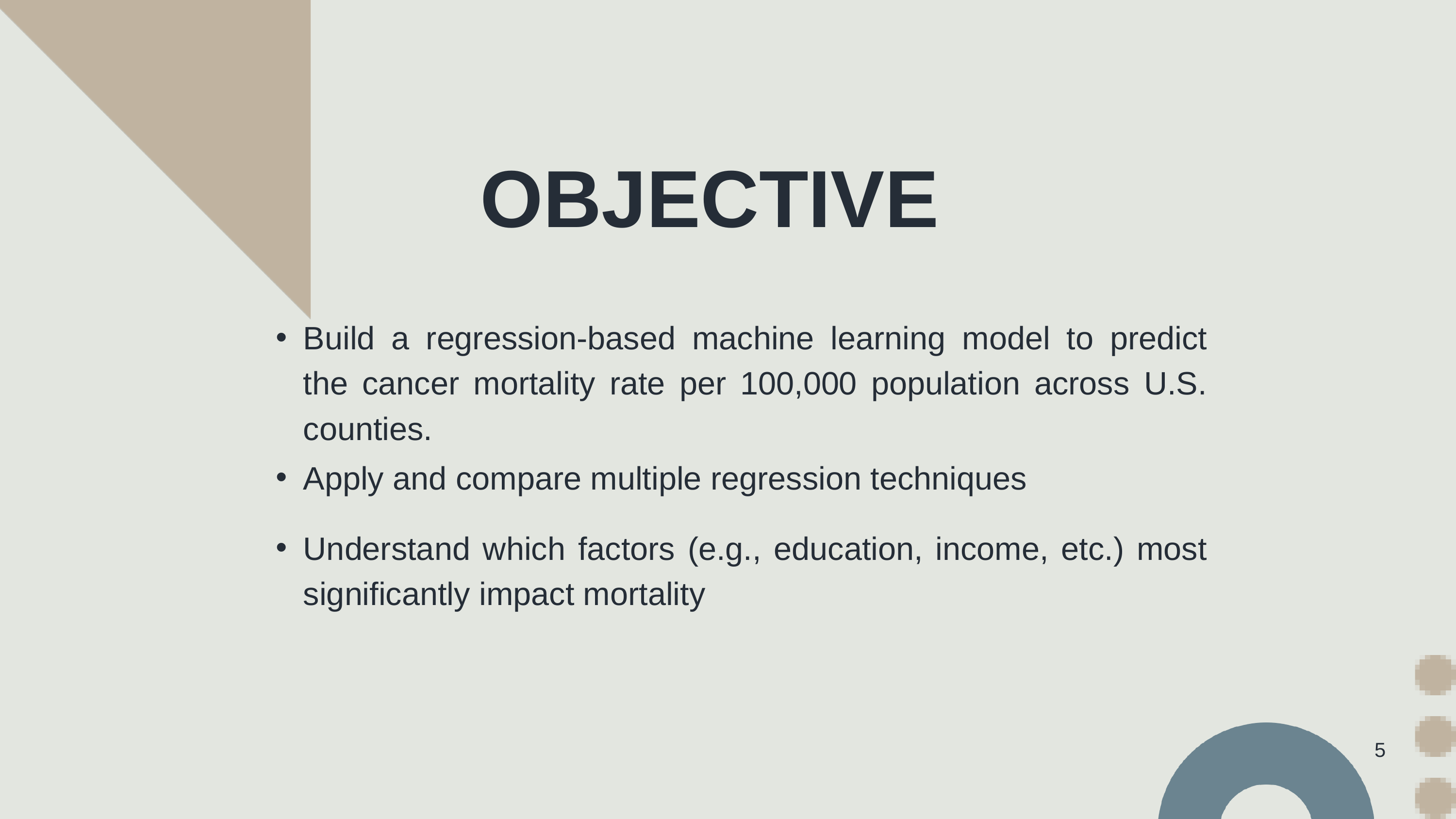

OBJECTIVE
Build a regression-based machine learning model to predict the cancer mortality rate per 100,000 population across U.S. counties.
Apply and compare multiple regression techniques
Understand which factors (e.g., education, income, etc.) most significantly impact mortality

5